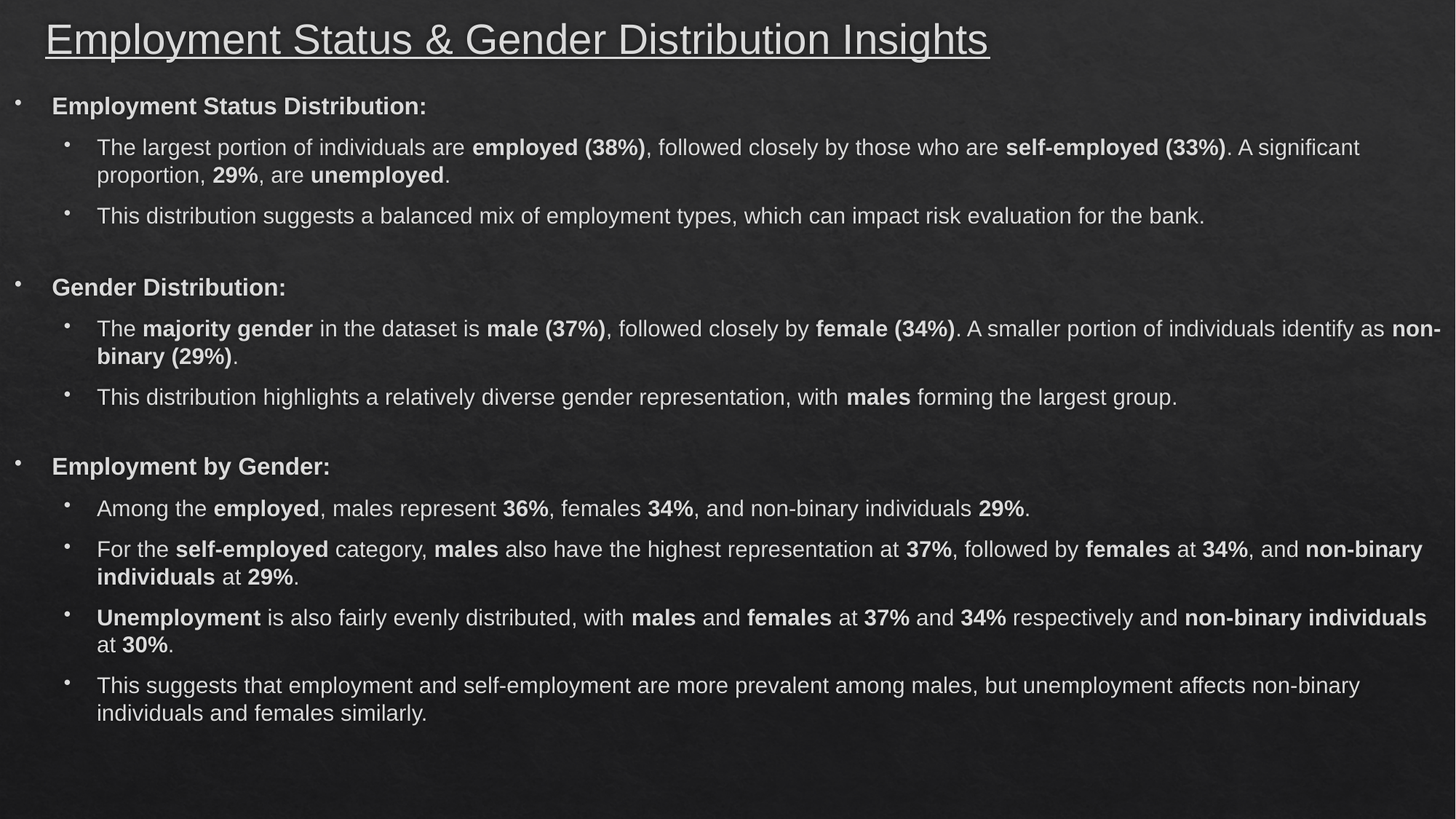

# Employment Status & Gender Distribution Insights
Employment Status Distribution:
The largest portion of individuals are employed (38%), followed closely by those who are self-employed (33%). A significant proportion, 29%, are unemployed.
This distribution suggests a balanced mix of employment types, which can impact risk evaluation for the bank.
Gender Distribution:
The majority gender in the dataset is male (37%), followed closely by female (34%). A smaller portion of individuals identify as non-binary (29%).
This distribution highlights a relatively diverse gender representation, with males forming the largest group.
Employment by Gender:
Among the employed, males represent 36%, females 34%, and non-binary individuals 29%.
For the self-employed category, males also have the highest representation at 37%, followed by females at 34%, and non-binary individuals at 29%.
Unemployment is also fairly evenly distributed, with males and females at 37% and 34% respectively and non-binary individuals at 30%.
This suggests that employment and self-employment are more prevalent among males, but unemployment affects non-binary individuals and females similarly.